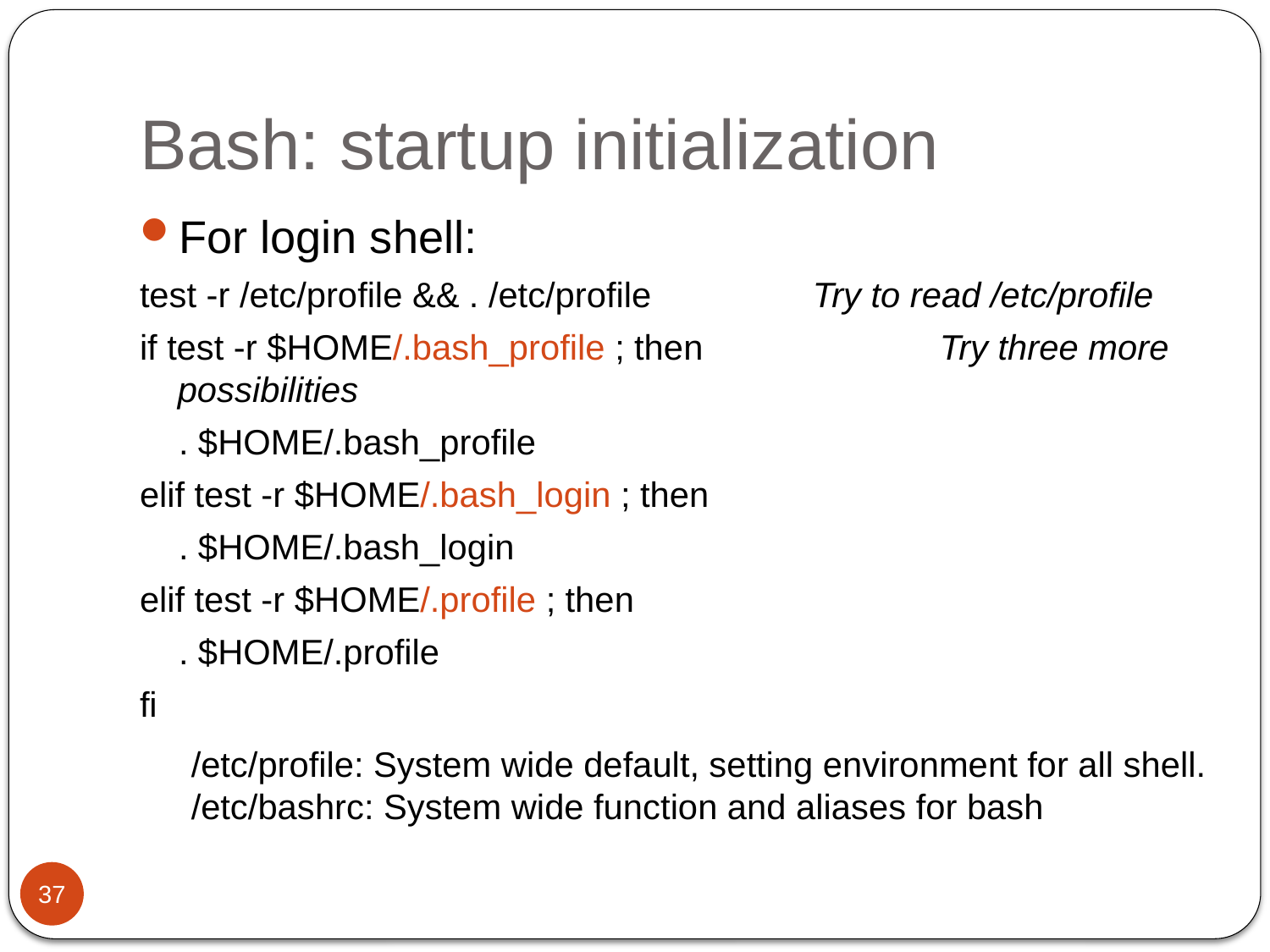

# Bash: startup initialization
For login shell:
test -r /etc/profile && . /etc/profile 		Try to read /etc/profile
if test -r $HOME/.bash_profile ; then 		Try three more possibilities
    . $HOME/.bash_profile
elif test -r $HOME/.bash_login ; then
    . $HOME/.bash_login
elif test -r $HOME/.profile ; then
    . $HOME/.profile
fi
/etc/profile: System wide default, setting environment for all shell.
/etc/bashrc: System wide function and aliases for bash

37